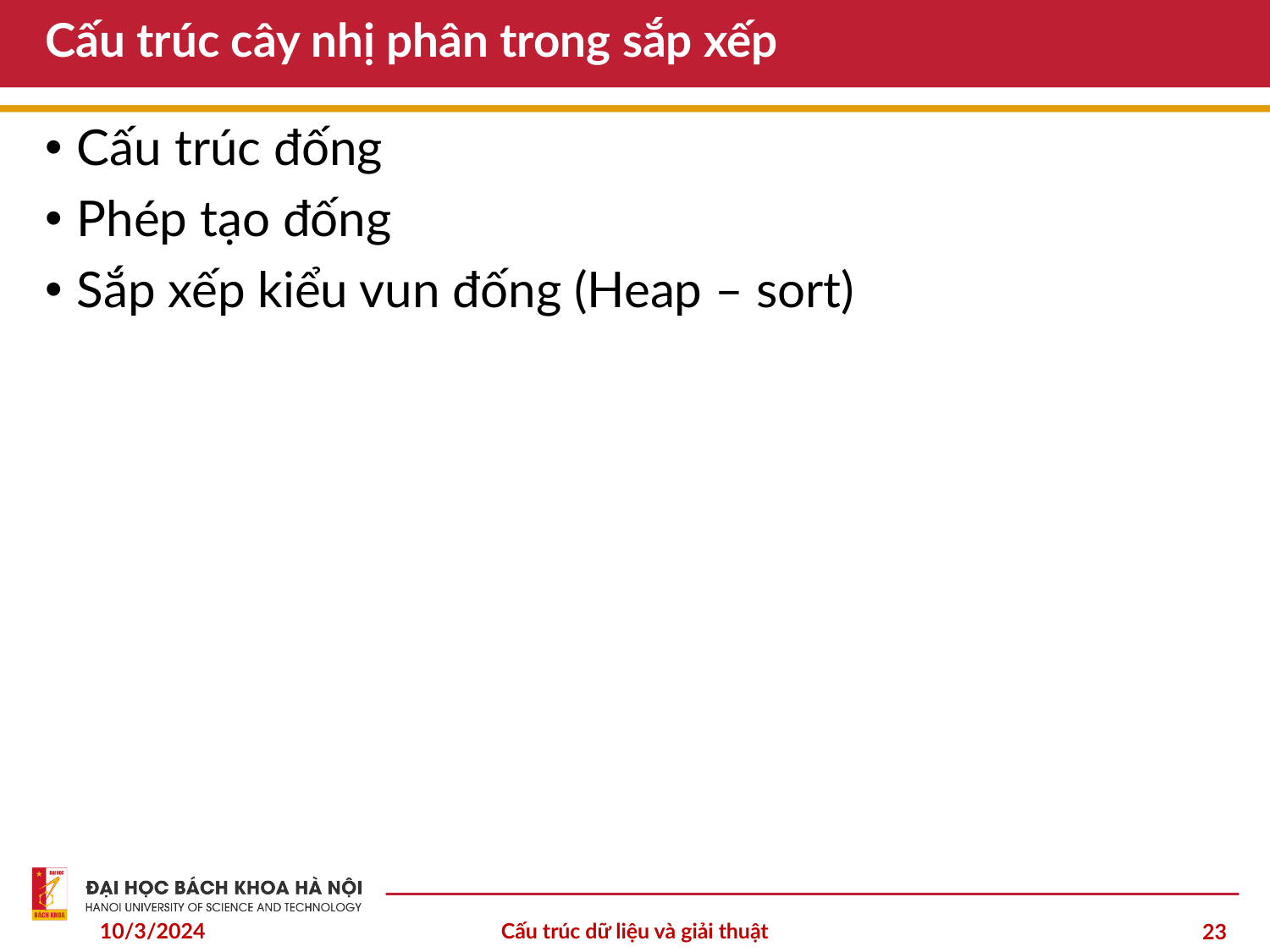

# Cấu trúc cây nhị phân trong sắp xếp
Cấu trúc đống
Phép tạo đống
Sắp xếp kiểu vun đống (Heap – sort)

10/3/2024
Cấu trúc dữ liệu và giải thuật
23